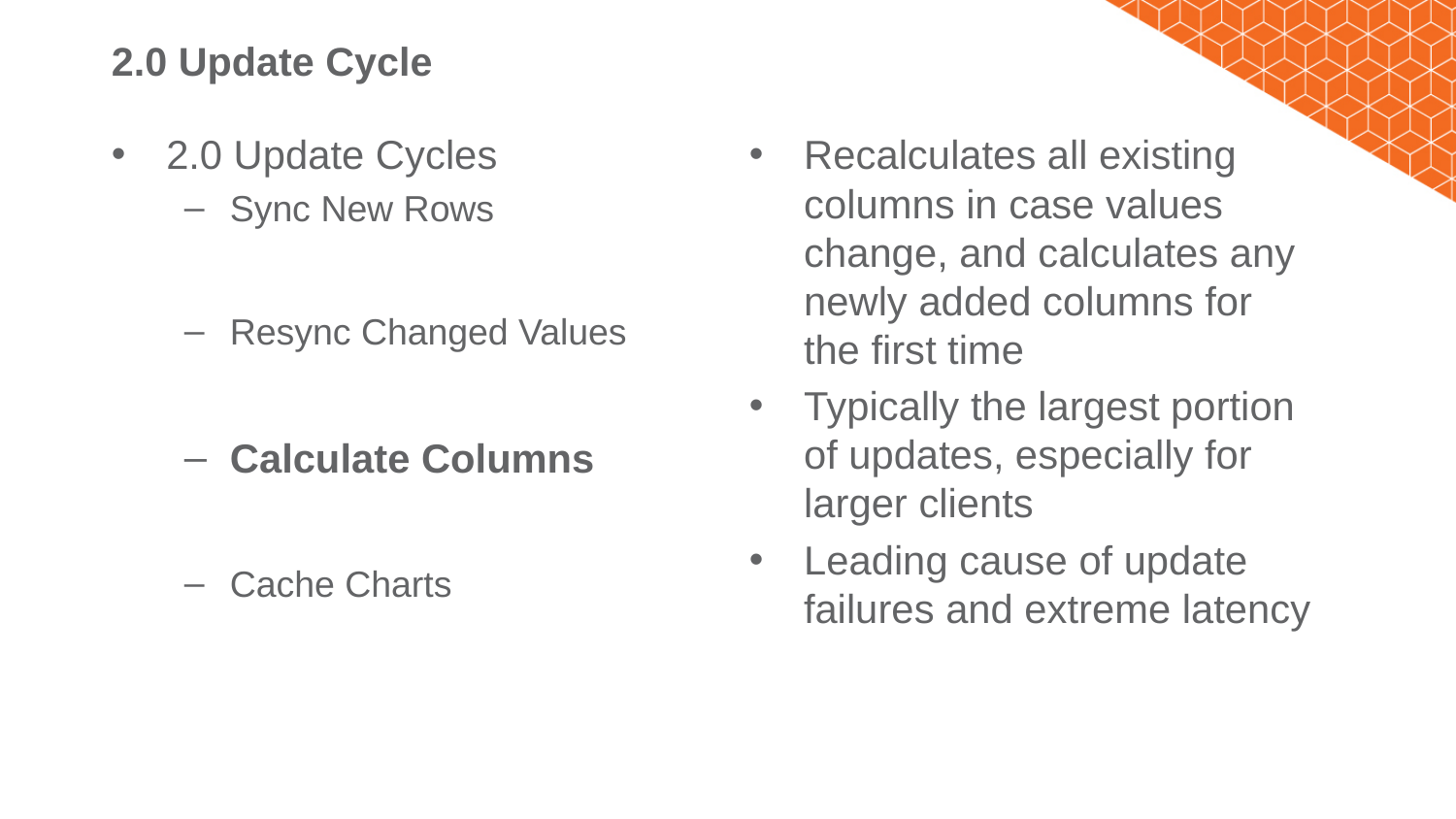

# 2.0 Update Cycle
2.0 Update Cycles
Sync New Rows

Resync Changed Values

Calculate Columns

Cache Charts
Recalculates all existing columns in case values change, and calculates any newly added columns for the first time
Typically the largest portion of updates, especially for larger clients
Leading cause of update failures and extreme latency